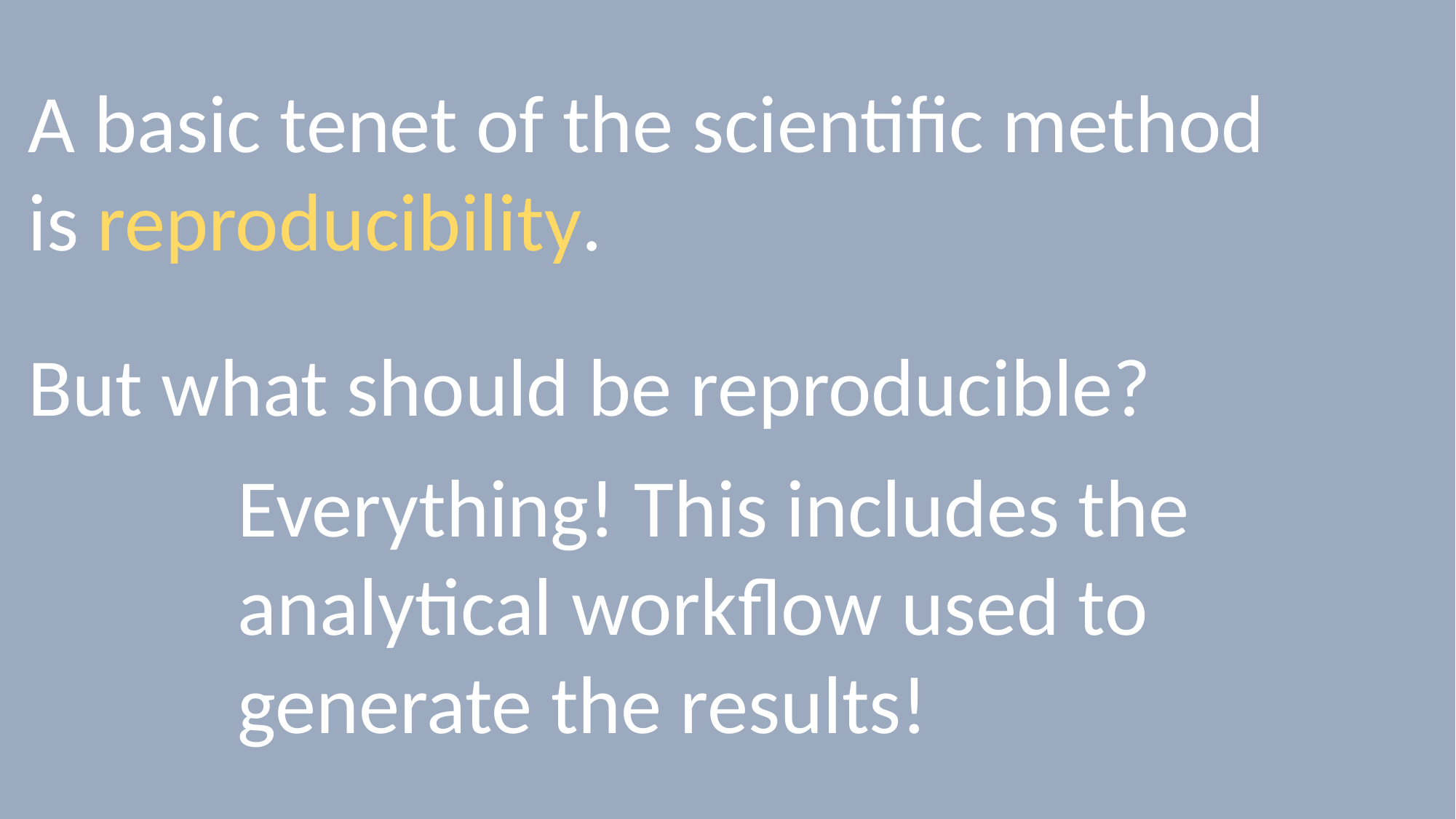

A basic tenet of the scientific method is reproducibility.
But what should be reproducible?
Everything! This includes the analytical workflow used to generate the results!